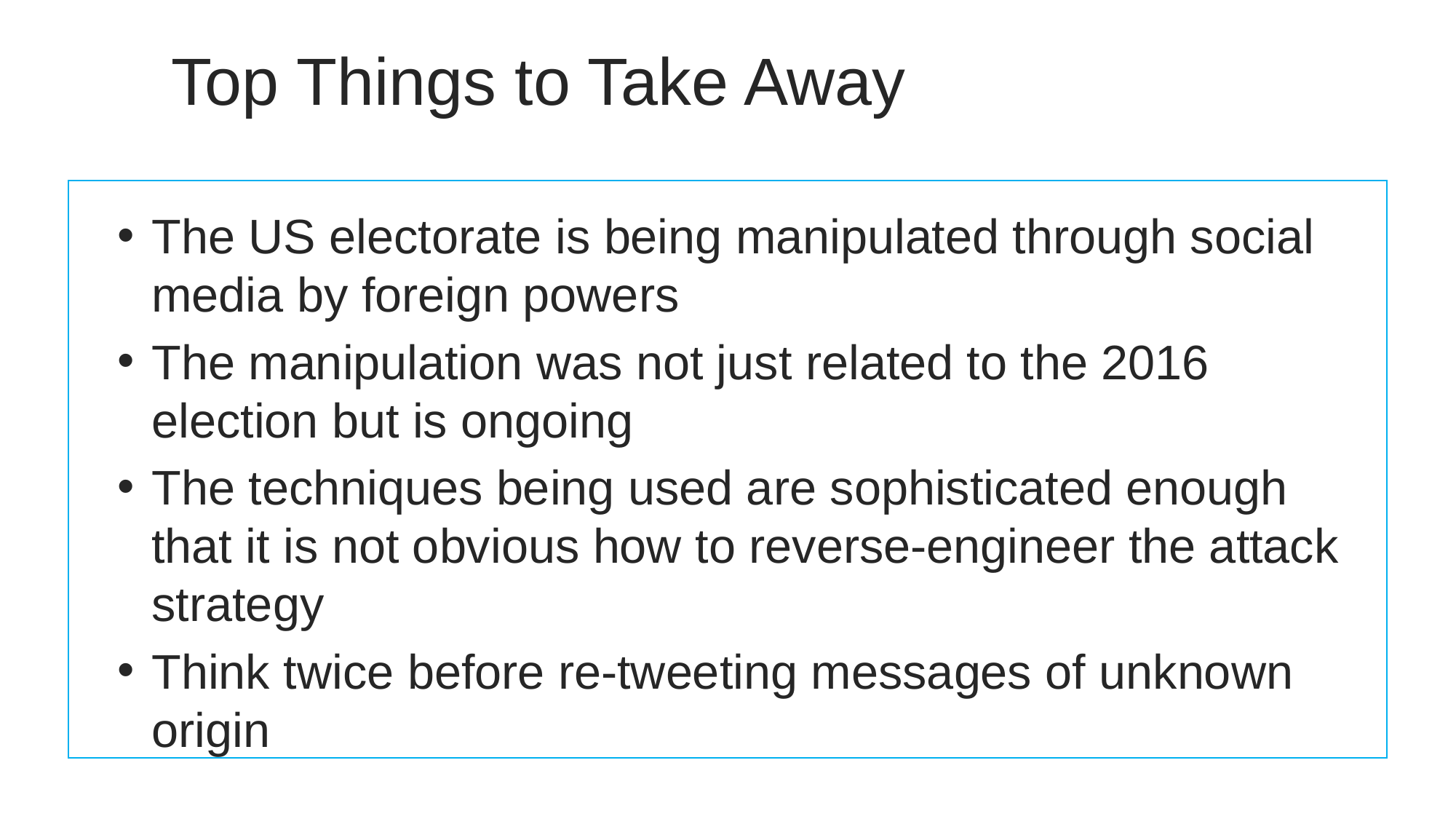

Top Things to Take Away

The US electorate is being manipulated through social media by foreign powers
The manipulation was not just related to the 2016 election but is ongoing
The techniques being used are sophisticated enough that it is not obvious how to reverse-engineer the attack strategy
Think twice before re-tweeting messages of unknown origin